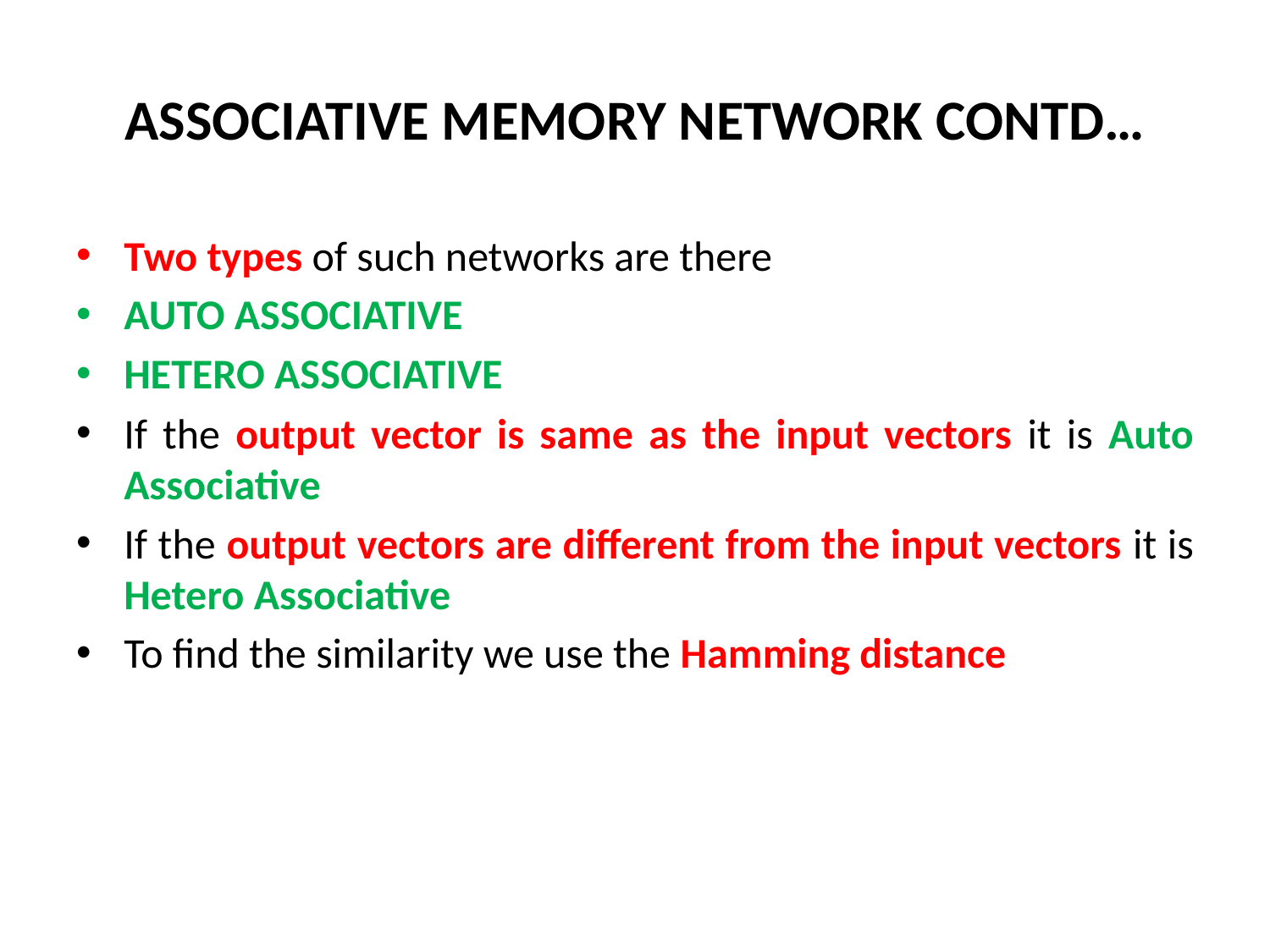

# ASSOCIATIVE MEMORY NETWORK CONTD…
Two types of such networks are there
AUTO ASSOCIATIVE
HETERO ASSOCIATIVE
If the output vector is same as the input vectors it is Auto Associative
If the output vectors are different from the input vectors it is Hetero Associative
To find the similarity we use the Hamming distance